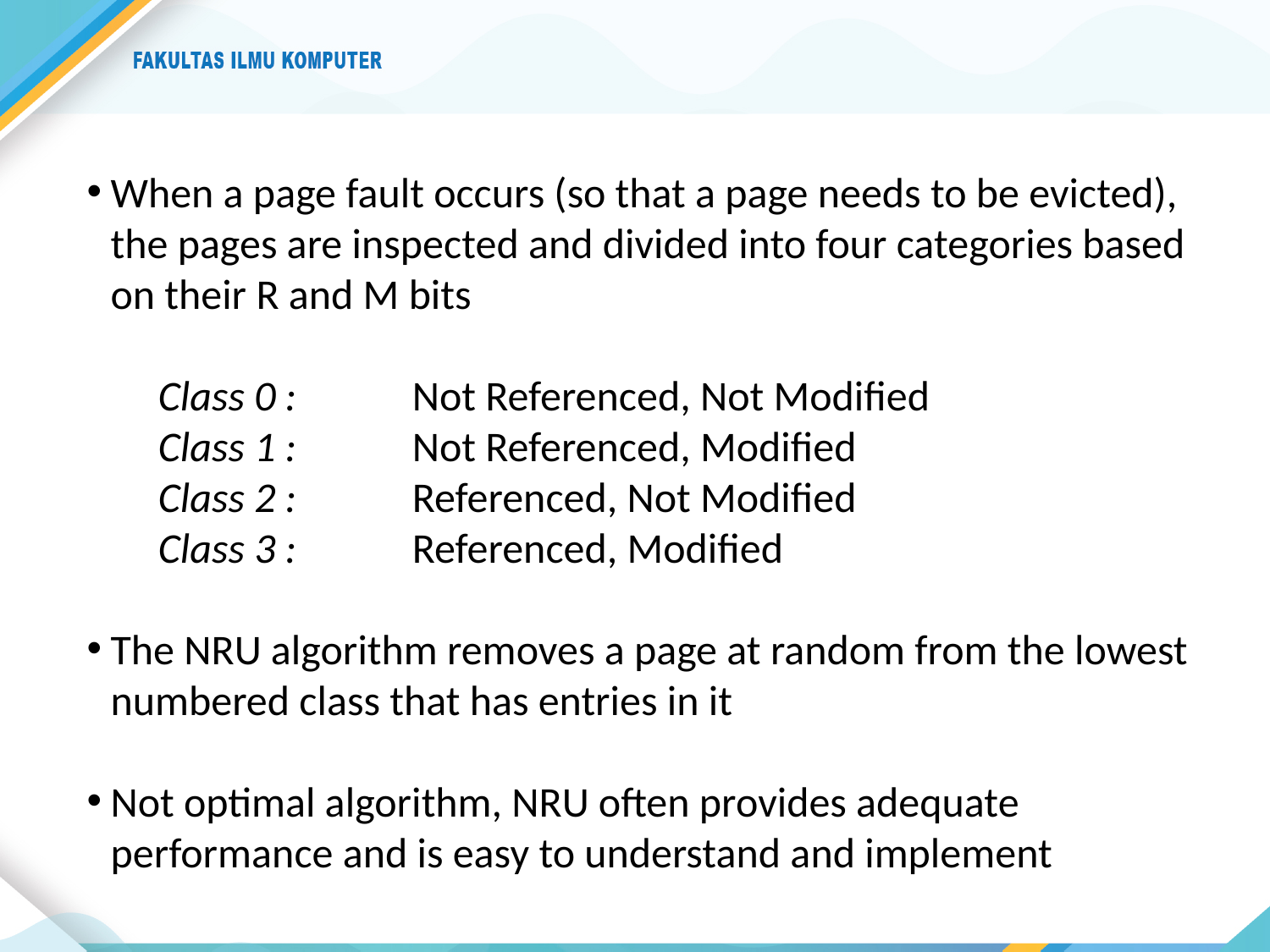

When a page fault occurs (so that a page needs to be evicted), the pages are inspected and divided into four categories based on their R and M bits

	Class 0	:	Not Referenced, Not Modified
	Class 1	:	Not Referenced, Modified
	Class 2	:	Referenced, Not Modified
	Class 3	:	Referenced, Modified

The NRU algorithm removes a page at random from the lowest numbered class that has entries in it

Not optimal algorithm, NRU often provides adequate performance and is easy to understand and implement